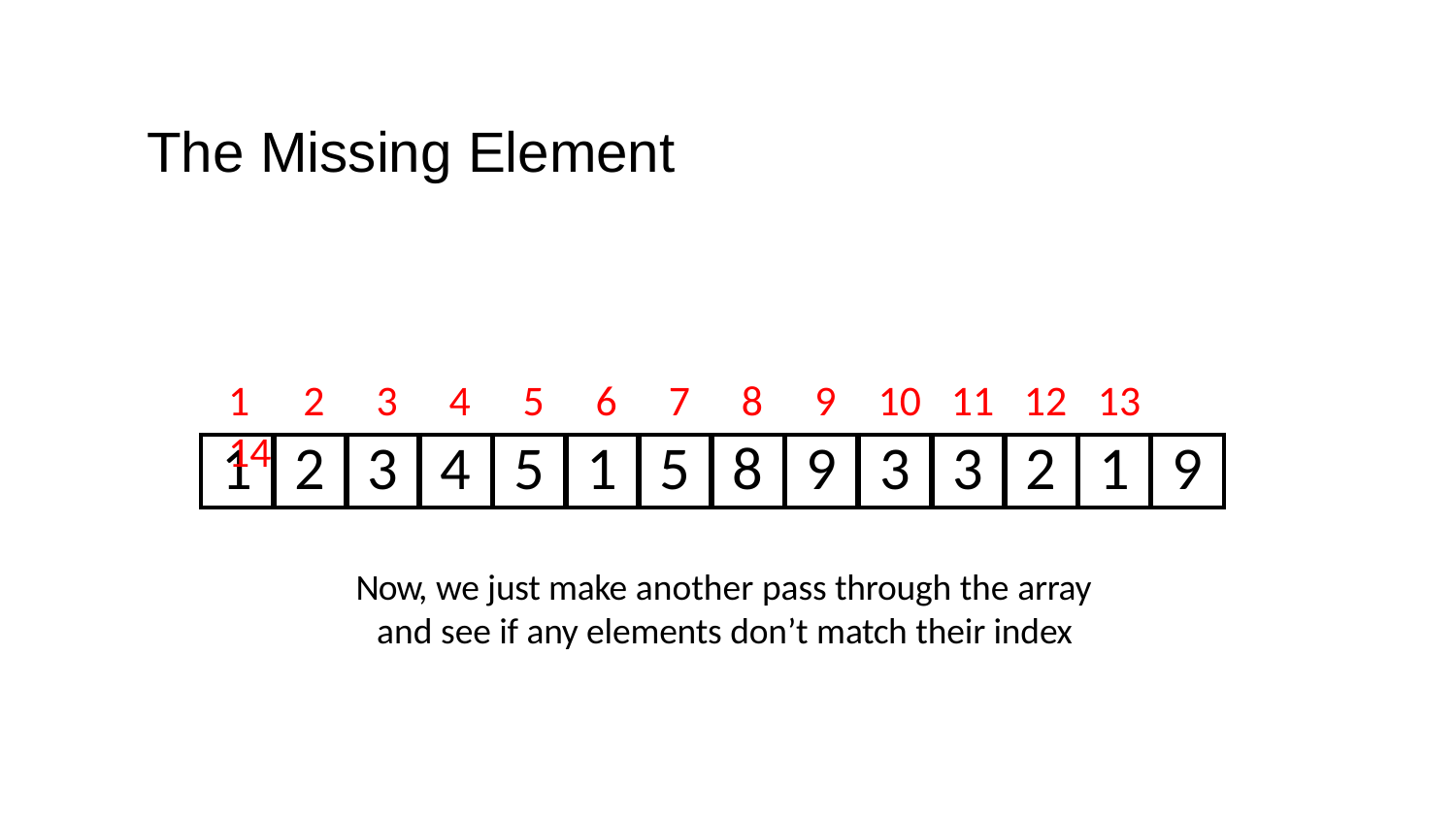

# The Missing Element
1	2	3	4	5	6	7	8	9	10	11	12	13	14
| 1 | 2 | 3 | 4 | 5 | 1 | 5 | 8 | 9 | 3 | 3 | 2 | 1 | 9 |
| --- | --- | --- | --- | --- | --- | --- | --- | --- | --- | --- | --- | --- | --- |
Now, we just make another pass through the array  and see if any elements don’t match their index